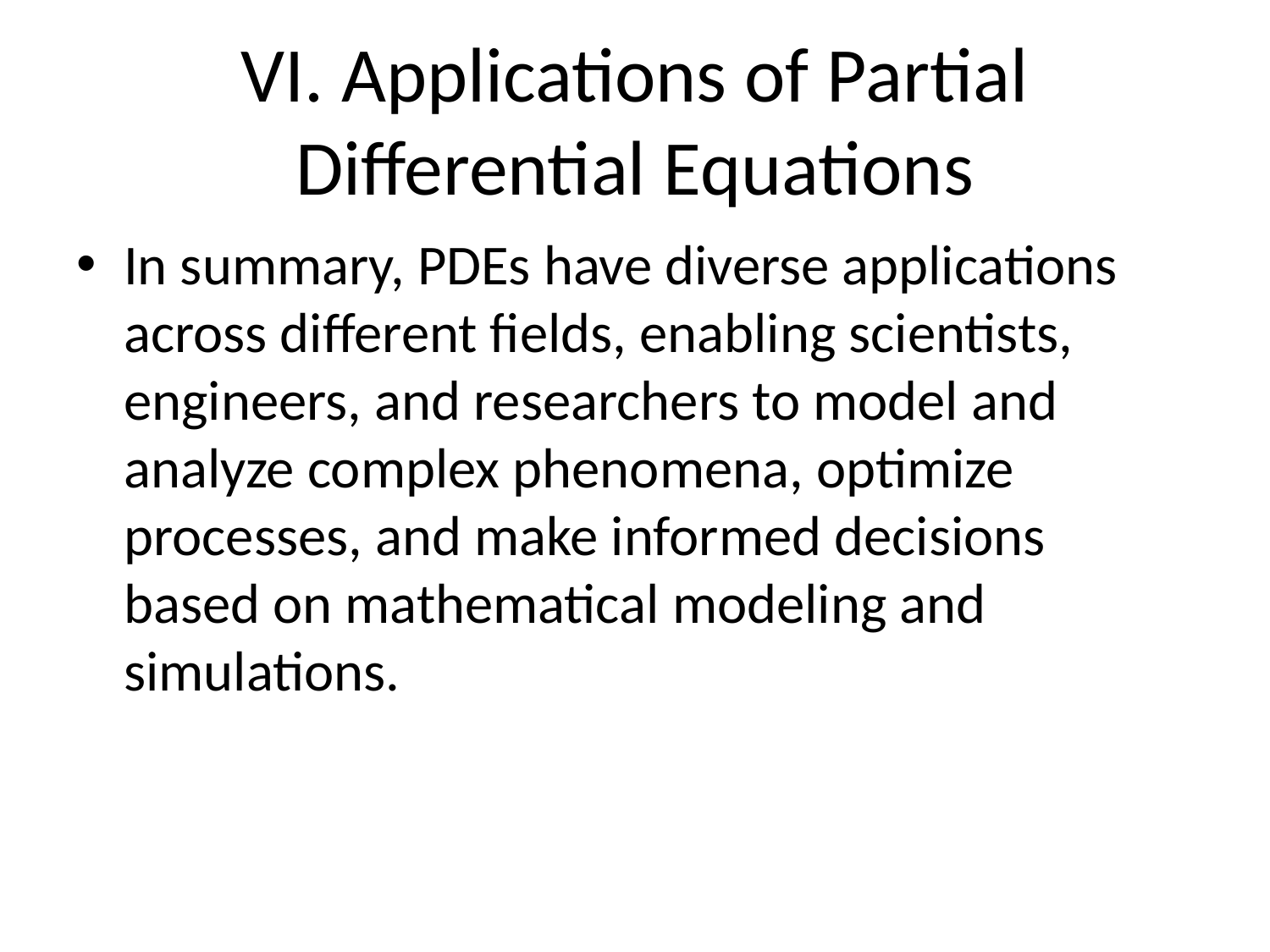

# VI. Applications of Partial Differential Equations
In summary, PDEs have diverse applications across different fields, enabling scientists, engineers, and researchers to model and analyze complex phenomena, optimize processes, and make informed decisions based on mathematical modeling and simulations.